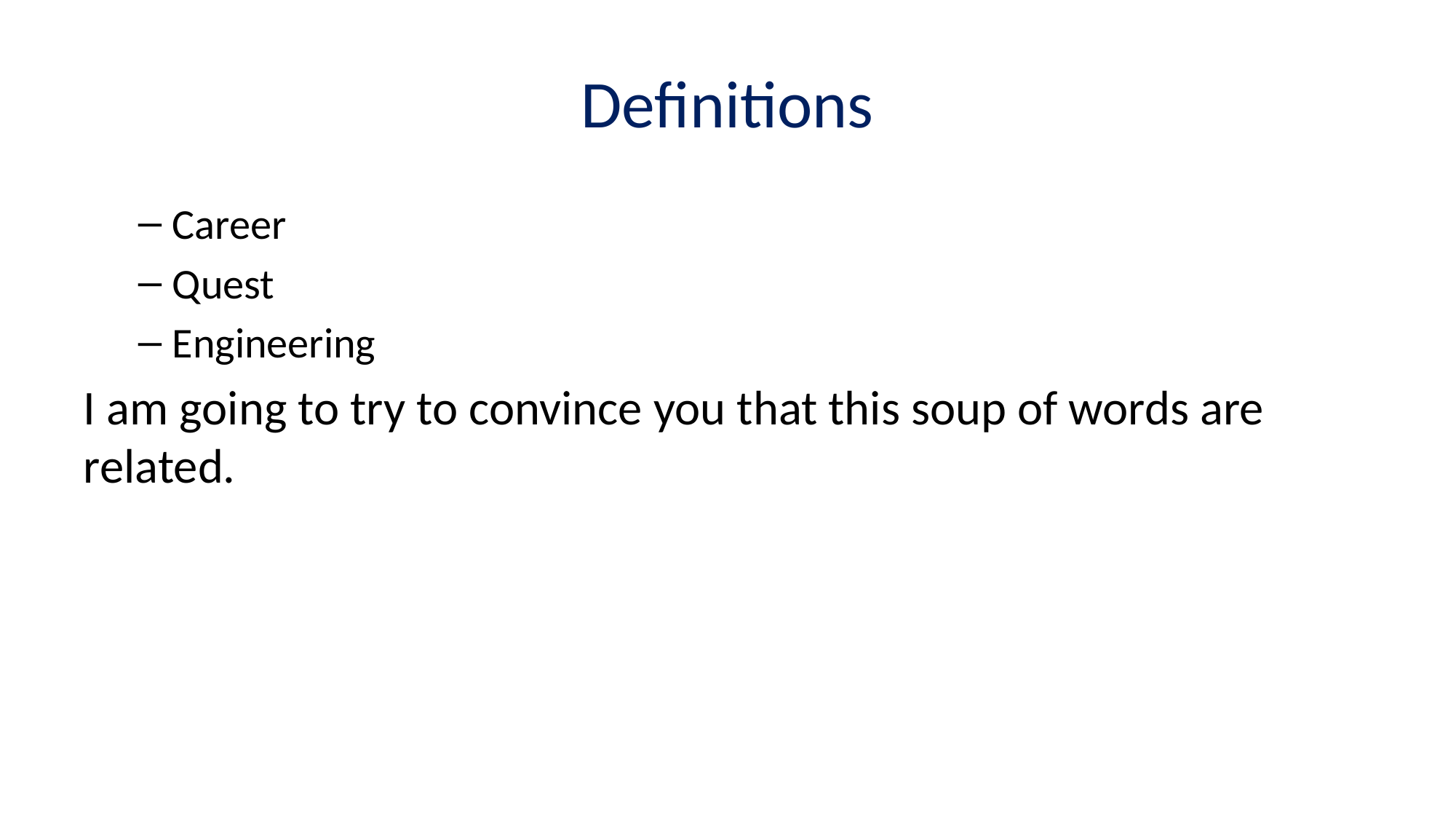

# Definitions
Career
Quest
Engineering
I am going to try to convince you that this soup of words are related.